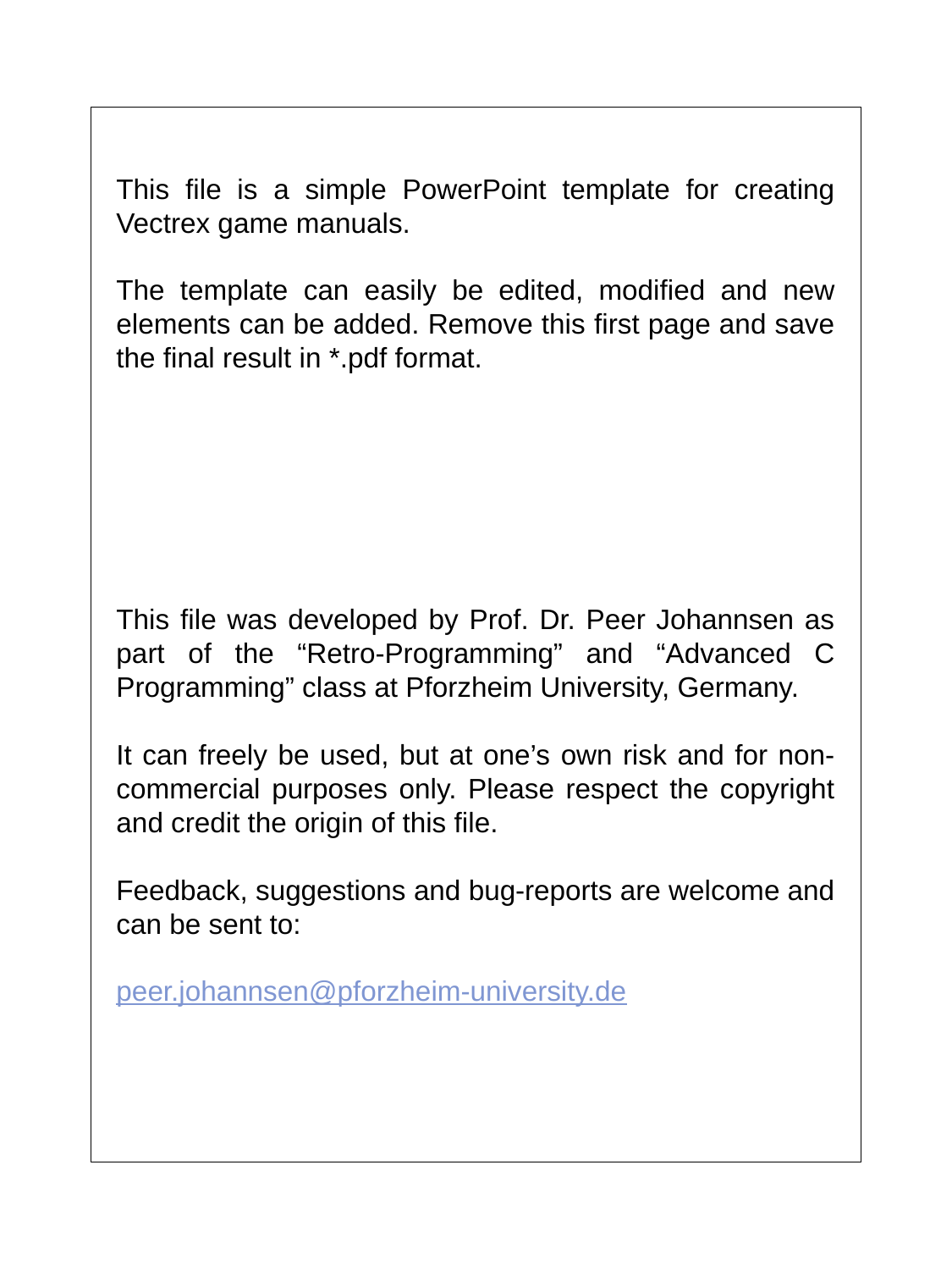

This file is a simple PowerPoint template for creating Vectrex game manuals.

The template can easily be edited, modified and new elements can be added. Remove this first page and save the final result in *.pdf format.
This file was developed by Prof. Dr. Peer Johannsen as part of the “Retro-Programming” and “Advanced C Programming” class at Pforzheim University, Germany.

It can freely be used, but at one’s own risk and for non-commercial purposes only. Please respect the copyright and credit the origin of this file.

Feedback, suggestions and bug-reports are welcome and can be sent to:

peer.johannsen@pforzheim-university.de